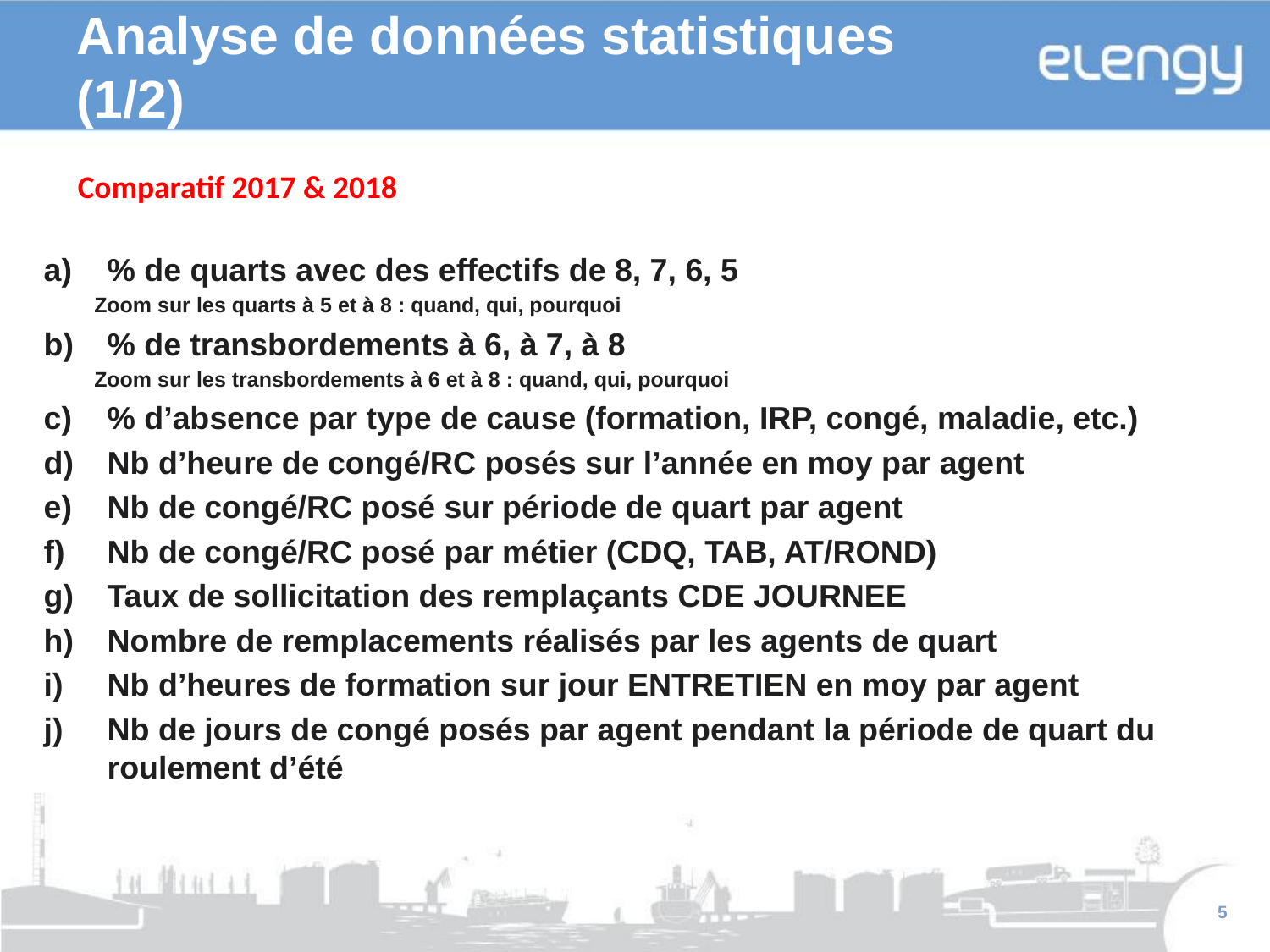

# Analyse de données statistiques (1/2)
Comparatif 2017 & 2018
% de quarts avec des effectifs de 8, 7, 6, 5
Zoom sur les quarts à 5 et à 8 : quand, qui, pourquoi
% de transbordements à 6, à 7, à 8
Zoom sur les transbordements à 6 et à 8 : quand, qui, pourquoi
% d’absence par type de cause (formation, IRP, congé, maladie, etc.)
Nb d’heure de congé/RC posés sur l’année en moy par agent
Nb de congé/RC posé sur période de quart par agent
Nb de congé/RC posé par métier (CDQ, TAB, AT/ROND)
Taux de sollicitation des remplaçants CDE JOURNEE
Nombre de remplacements réalisés par les agents de quart
Nb d’heures de formation sur jour ENTRETIEN en moy par agent
Nb de jours de congé posés par agent pendant la période de quart du roulement d’été

5